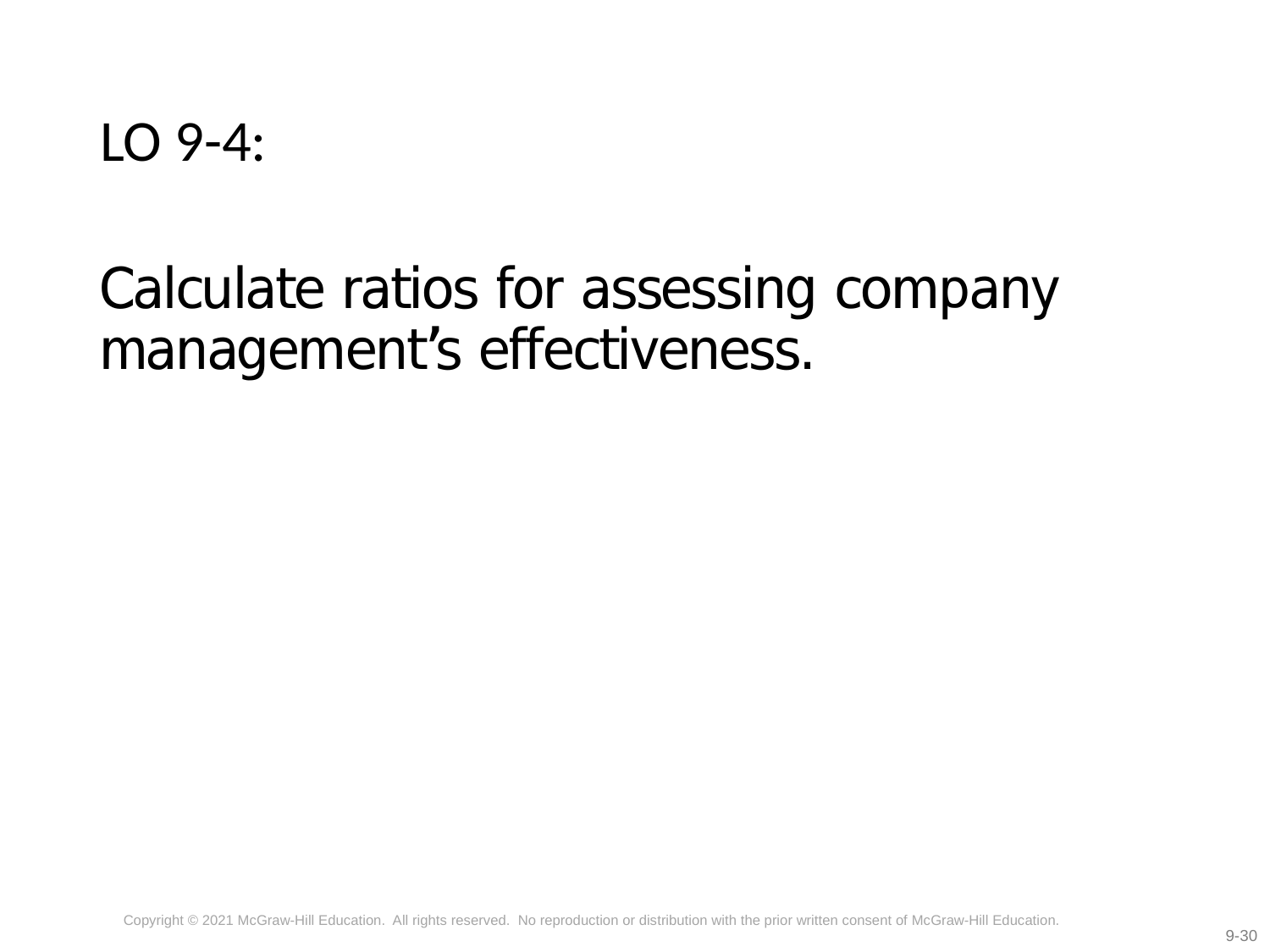

# LO 9-4:

Calculate ratios for assessing company management’s effectiveness.